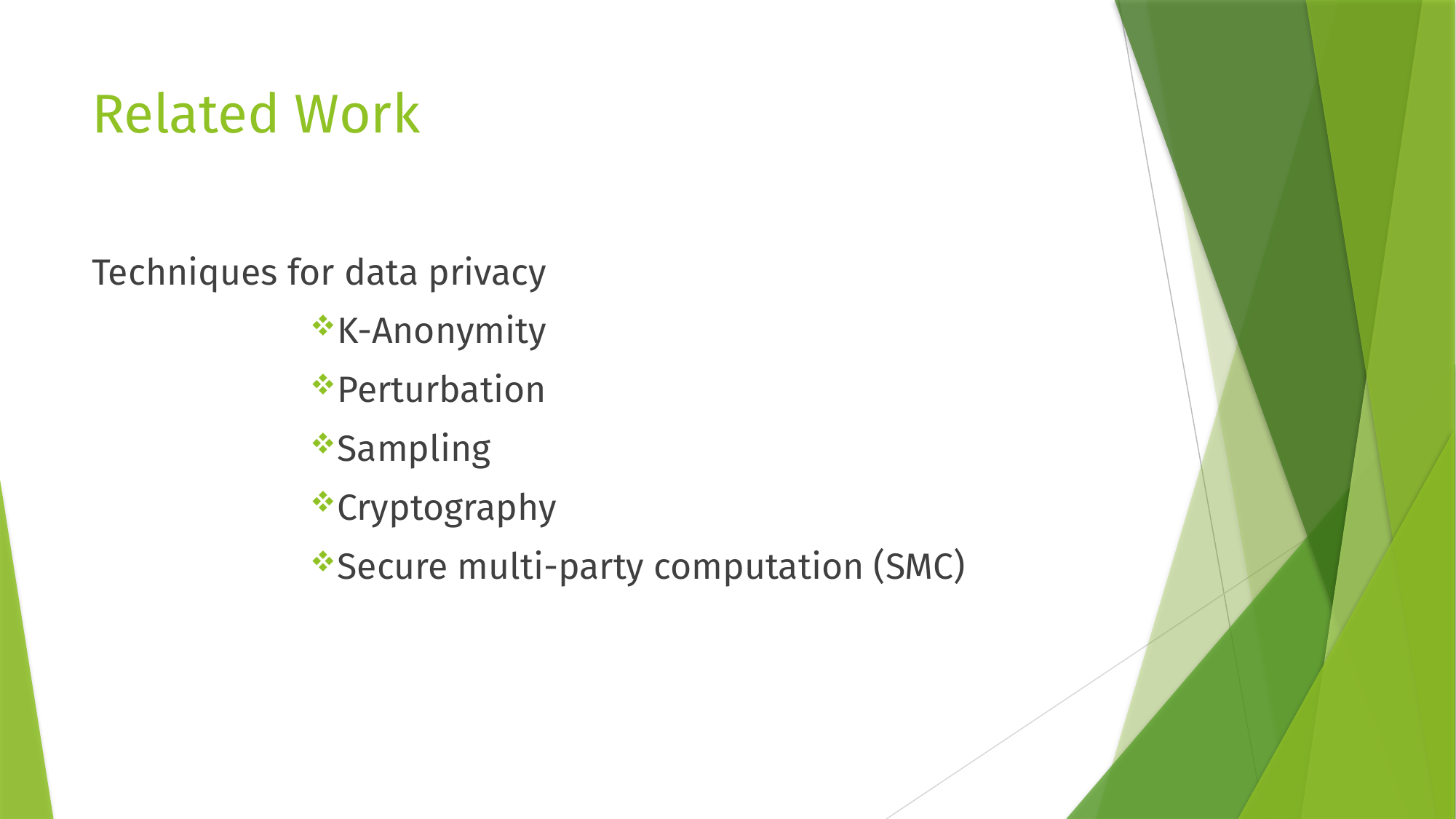

# Related Work
Techniques for data privacy
K-Anonymity
Perturbation
Sampling
Cryptography
Secure multi-party computation (SMC)